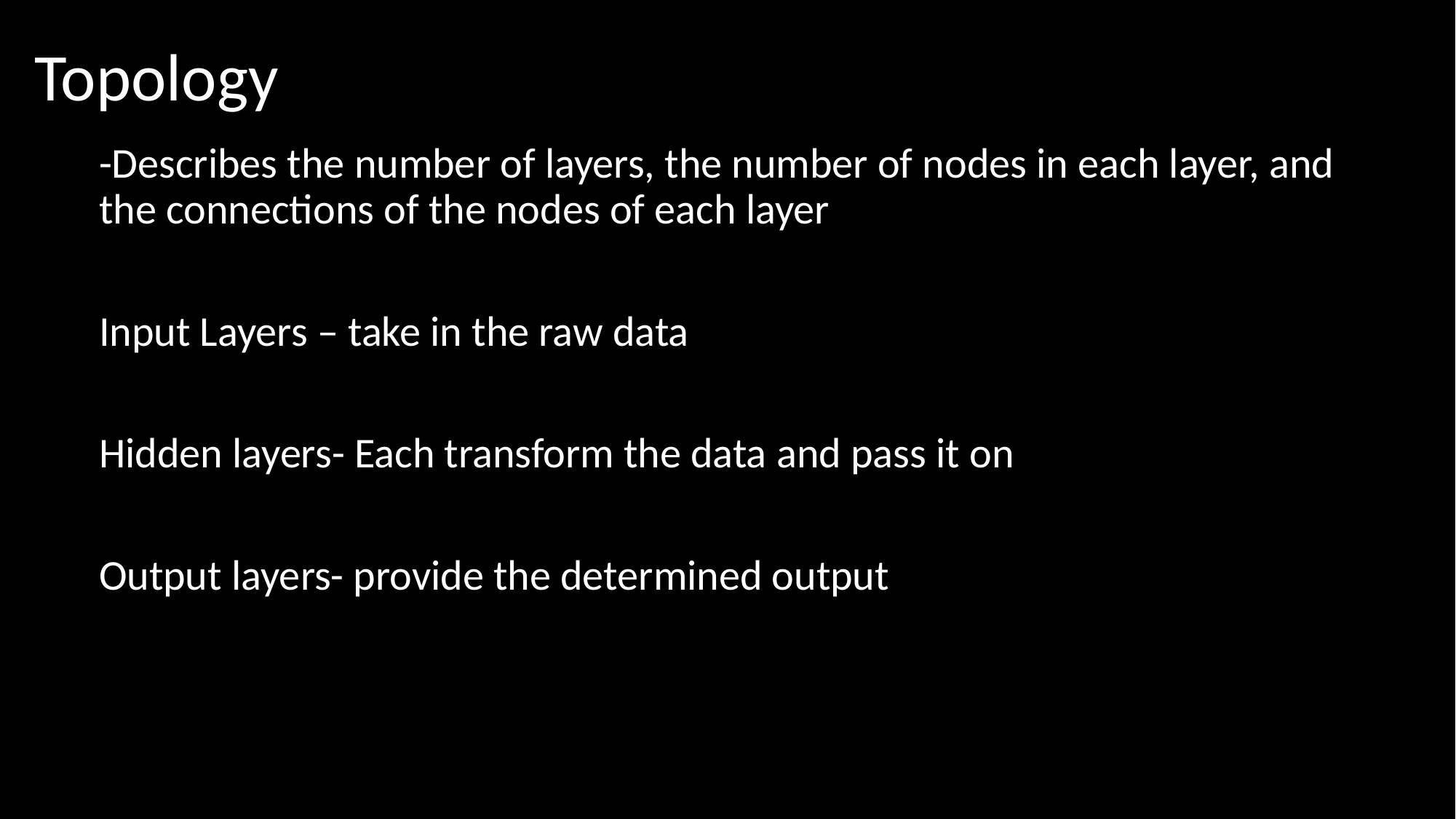

# Topology
-Describes the number of layers, the number of nodes in each layer, and the connections of the nodes of each layer

Input Layers – take in the raw data

Hidden layers- Each transform the data and pass it on

Output layers- provide the determined output